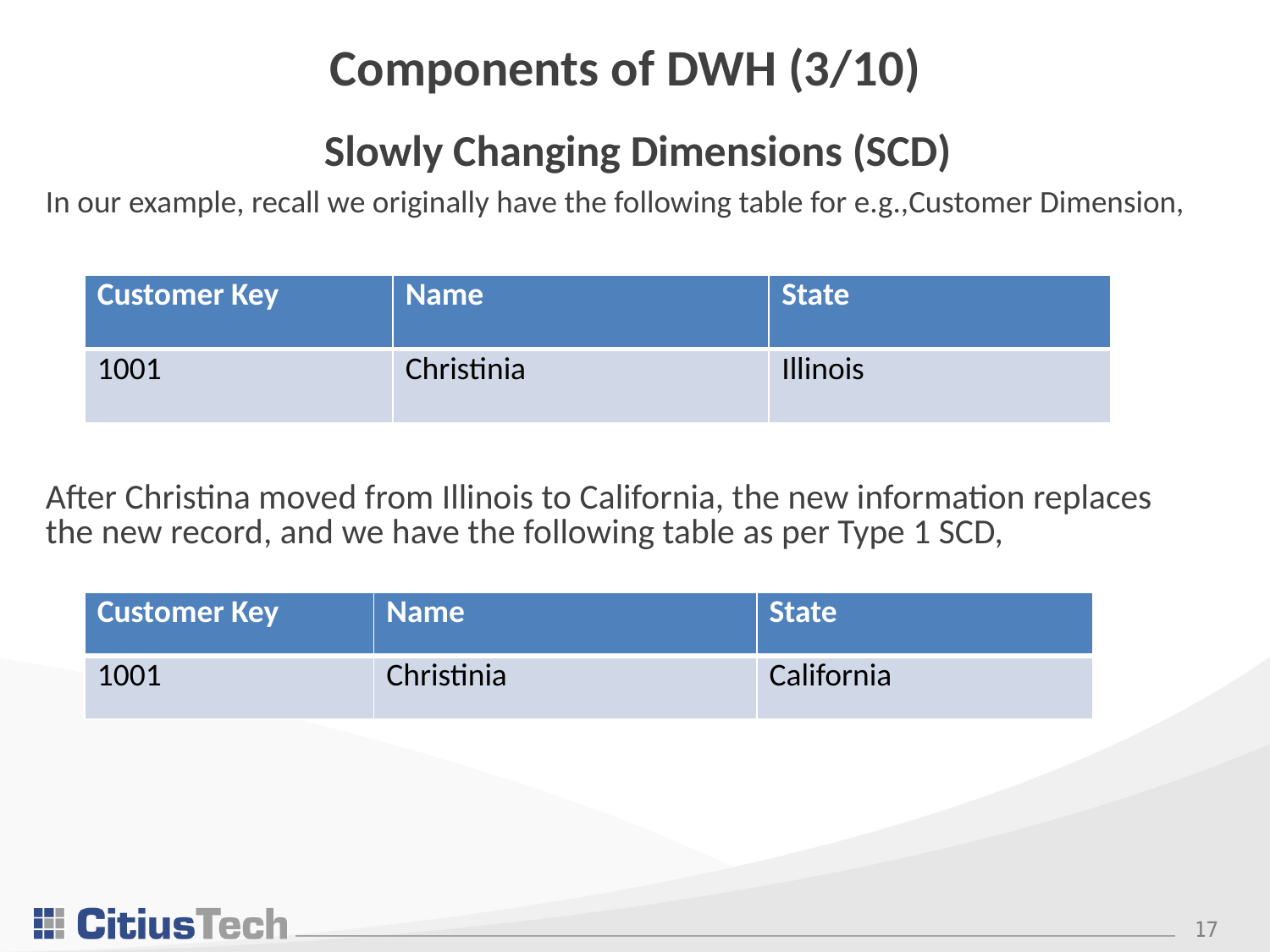

# Components of DWH (3/10)
Slowly Changing Dimensions (SCD)
In our example, recall we originally have the following table for e.g.,Customer Dimension,
| Customer Key | Name | State |
| --- | --- | --- |
| 1001 | Christinia | Illinois |
After Christina moved from Illinois to California, the new information replaces the new record, and we have the following table as per Type 1 SCD,
| Customer Key | Name | State |
| --- | --- | --- |
| 1001 | Christinia | California |